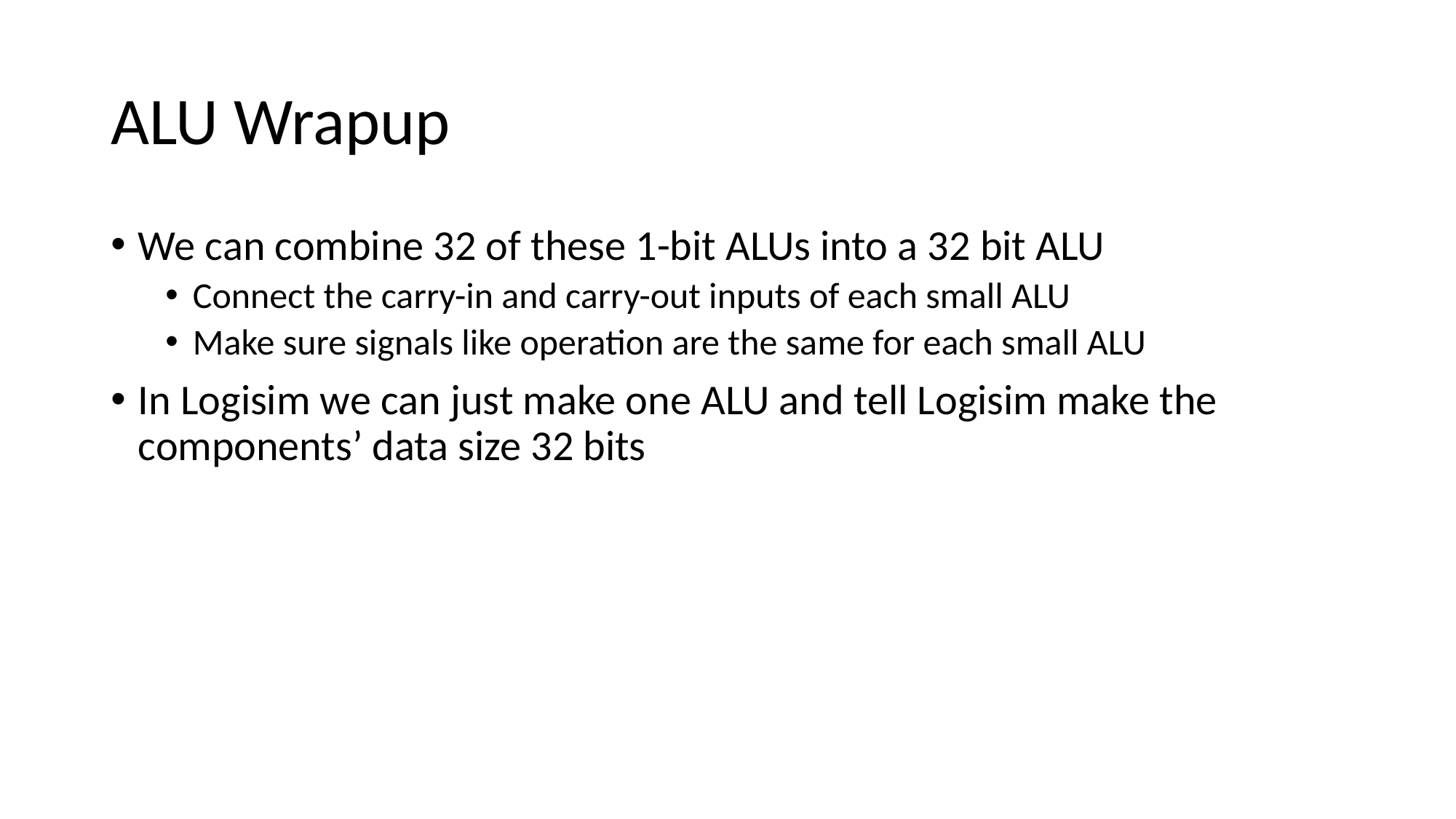

# ALU Wrapup
We can combine 32 of these 1-bit ALUs into a 32 bit ALU
Connect the carry-in and carry-out inputs of each small ALU
Make sure signals like operation are the same for each small ALU
In Logisim we can just make one ALU and tell Logisim make the components’ data size 32 bits